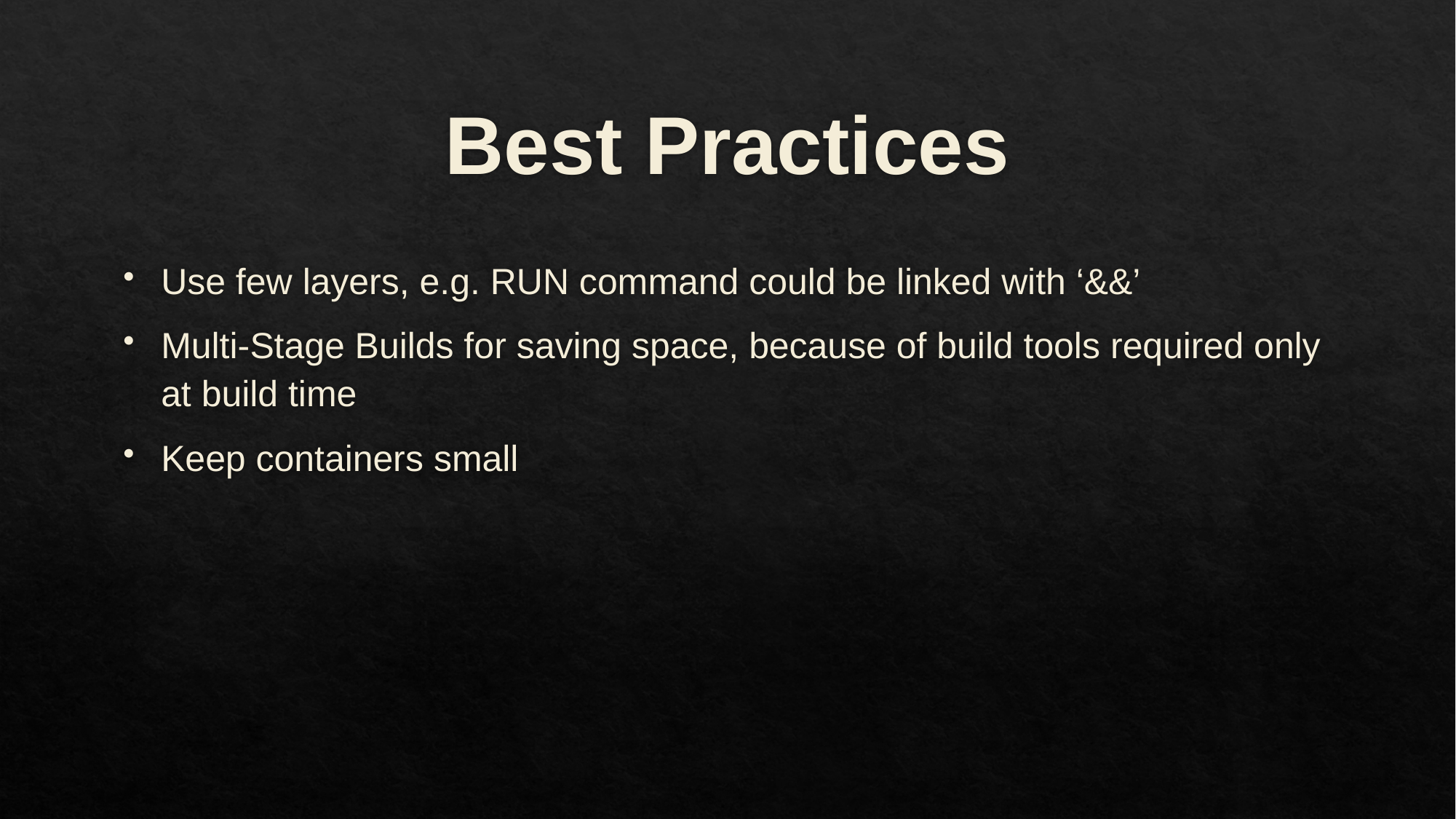

# Best Practices
Use few layers, e.g. RUN command could be linked with ‘&&’
Multi-Stage Builds for saving space, because of build tools required only at build time
Keep containers small